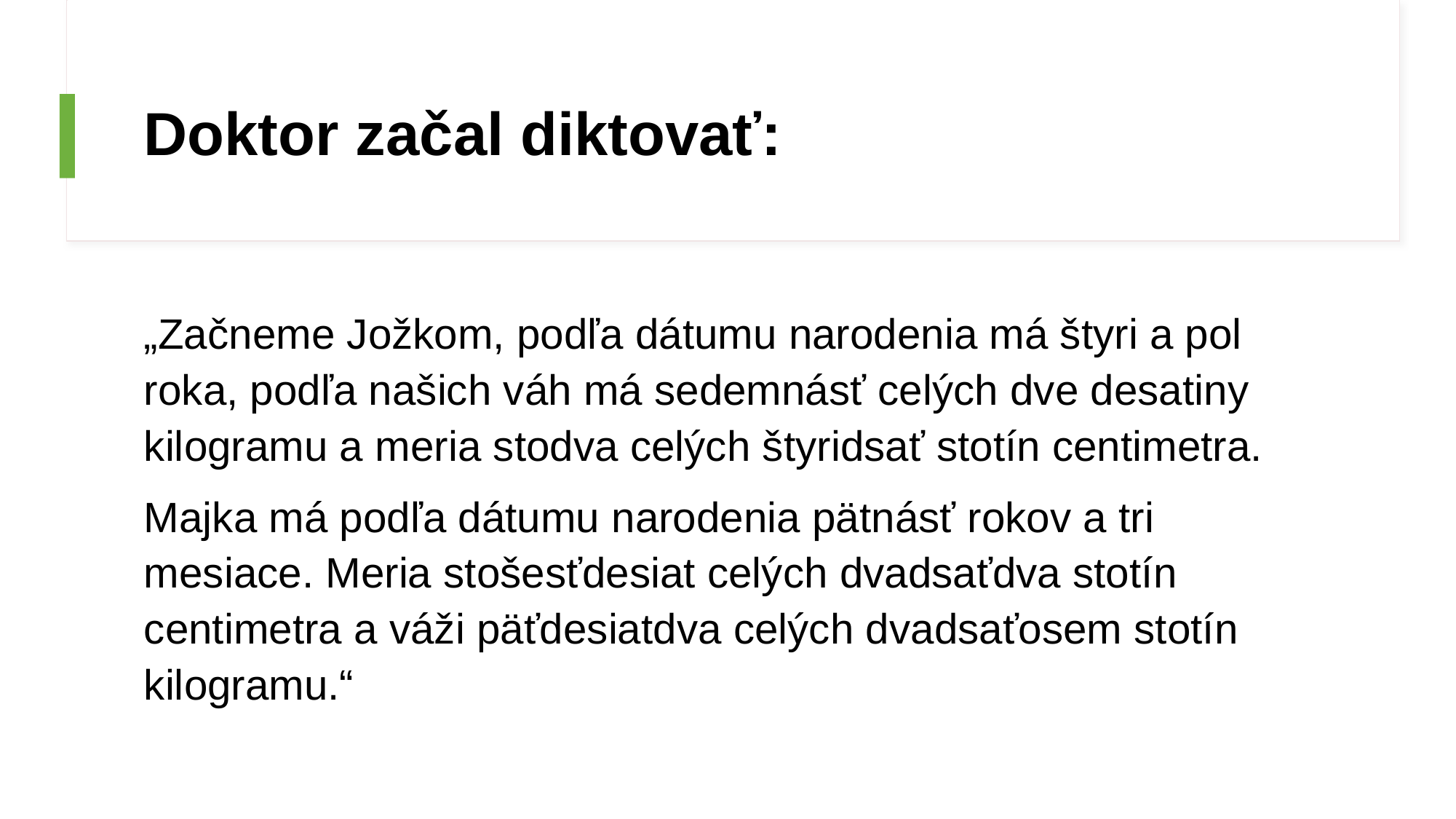

# Doktor začal diktovať:
„Začneme Jožkom, podľa dátumu narodenia má štyri a pol roka, podľa našich váh má sedemnásť celých dve desatiny kilogramu a meria stodva celých štyridsať stotín centimetra.
Majka má podľa dátumu narodenia pätnásť rokov a tri mesiace. Meria stošesťdesiat celých dvadsaťdva stotín centimetra a váži päťdesiatdva celých dvadsaťosem stotín kilogramu.“